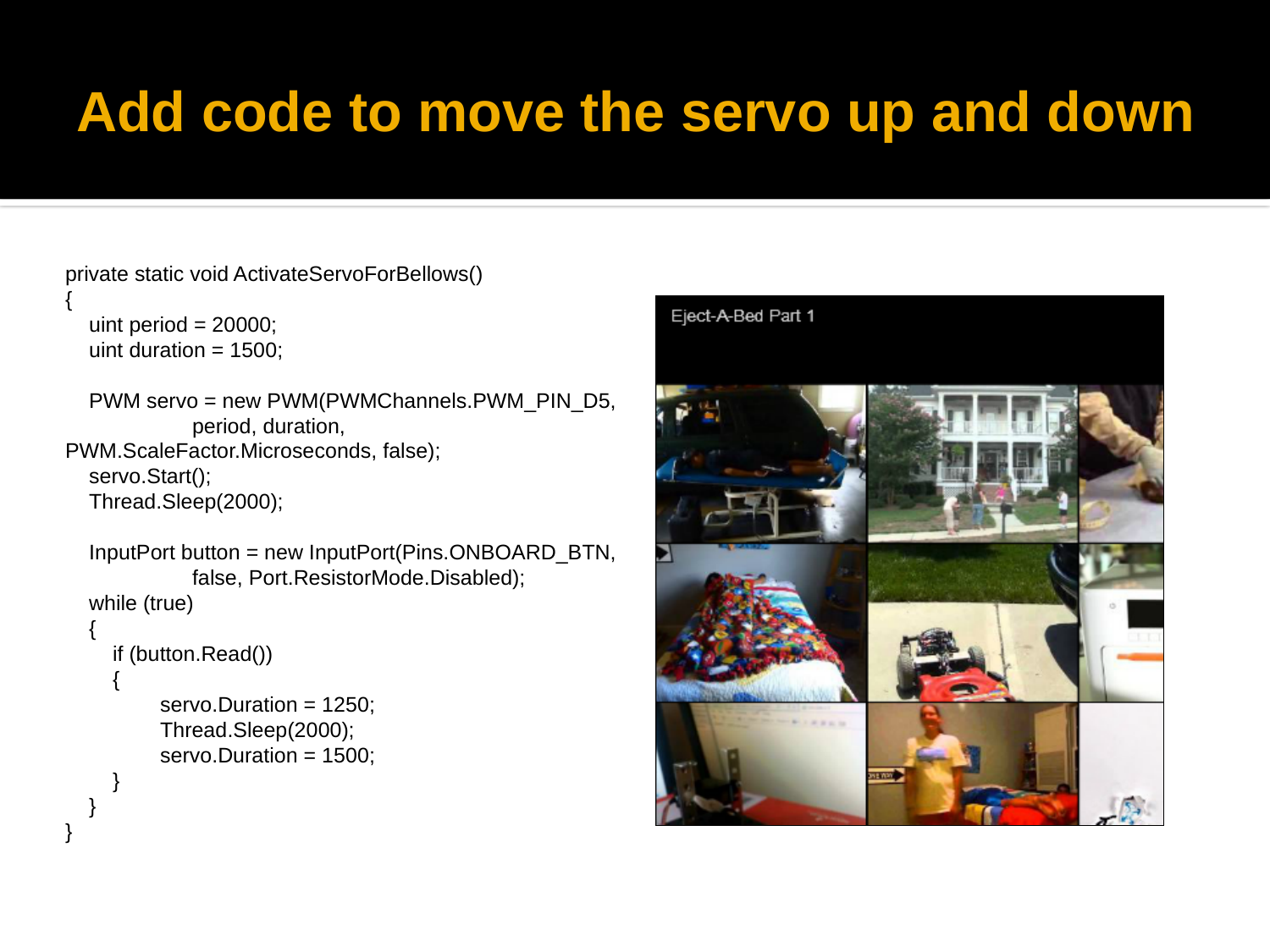

# Add code to move the servo up and down
private static void ActivateServoForBellows()
{
    uint period = 20000;
    uint duration = 1500;

    PWM servo = new PWM(PWMChannels.PWM_PIN_D5, 	period, duration, 	PWM.ScaleFactor.Microseconds, false);
    servo.Start();
    Thread.Sleep(2000);

    InputPort button = new InputPort(Pins.ONBOARD_BTN, 	false, Port.ResistorMode.Disabled);
    while (true)
    {
        if (button.Read())
        {
                servo.Duration = 1250;
                Thread.Sleep(2000);
                servo.Duration = 1500;
        }
    }
}